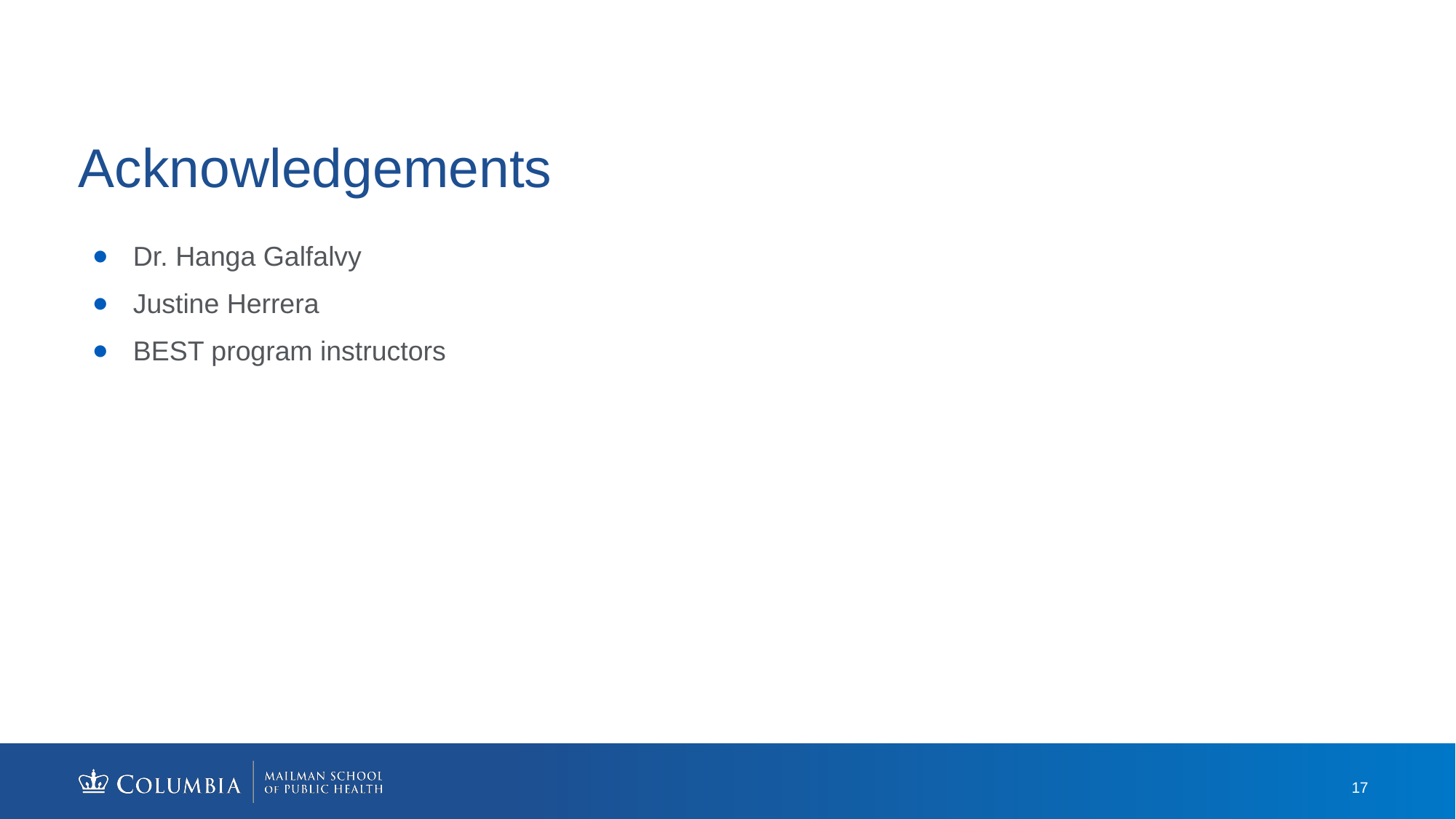

# Acknowledgements
Dr. Hanga Galfalvy
Justine Herrera
BEST program instructors